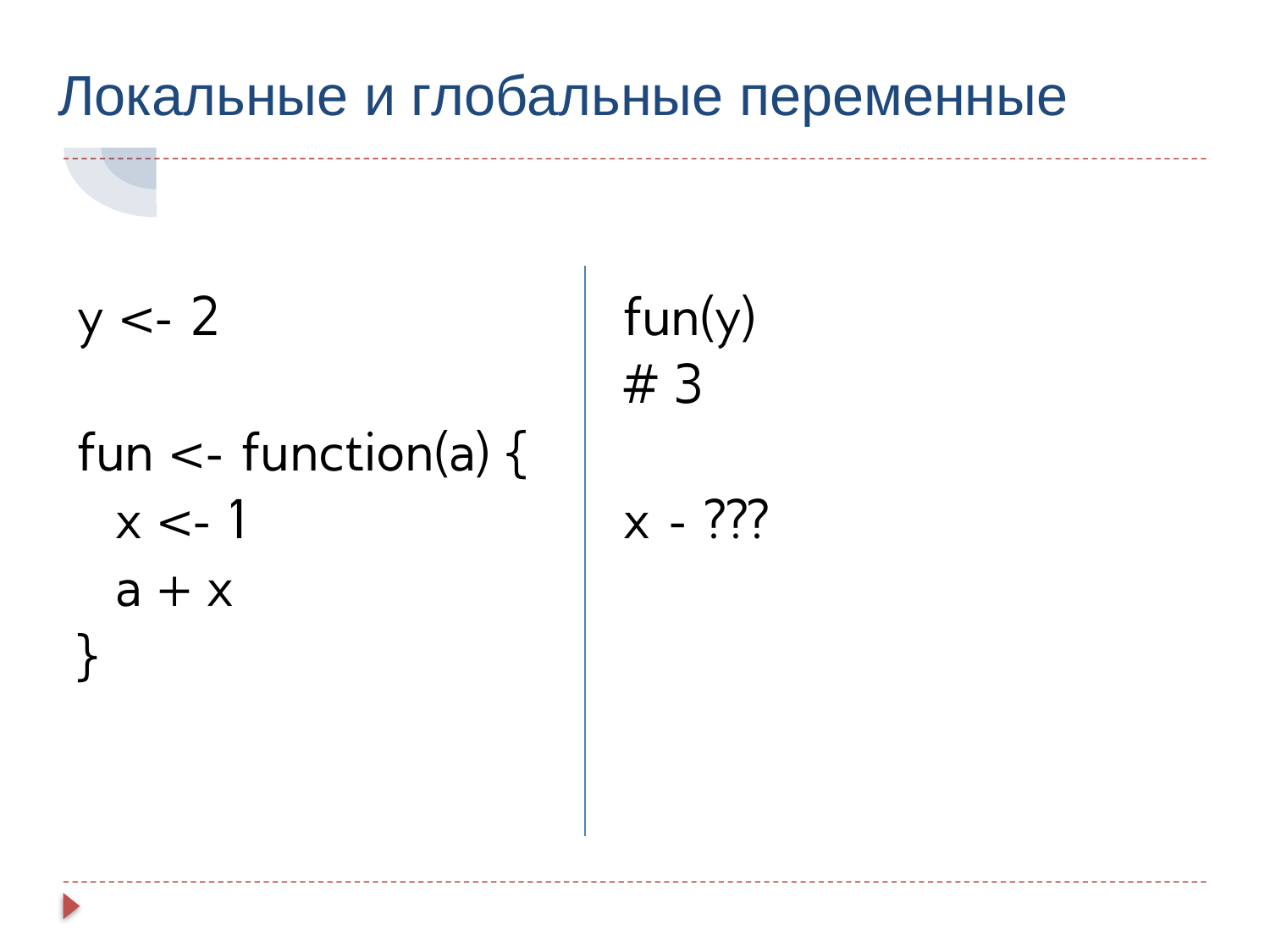

# Локальные и глобальные переменные
y <- 2

fun <- function(a) {
	x <- 1
	a + x
}

fun(y)
# 3

x - ???